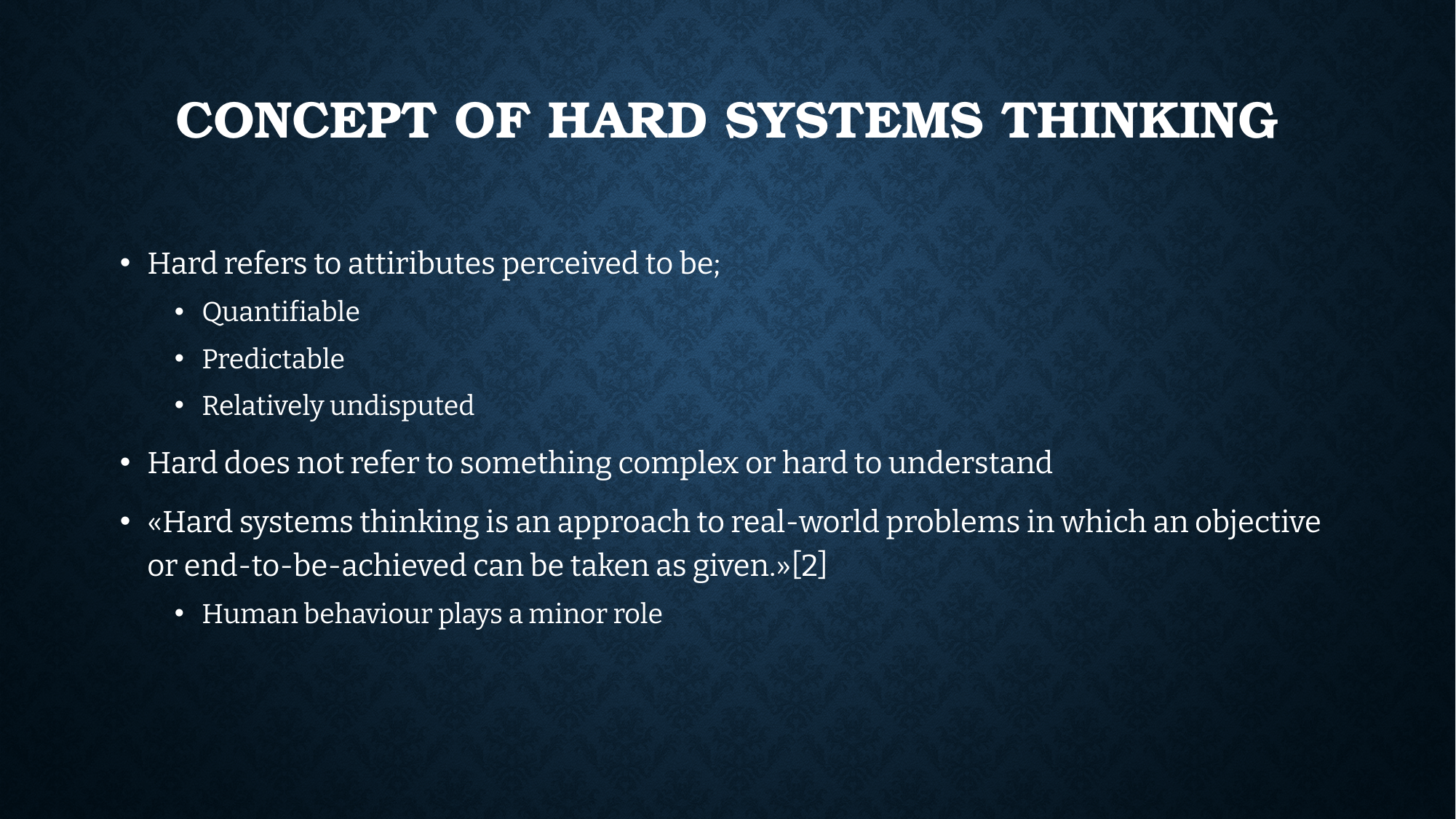

# Concept of Hard Systems ThInkIng
Hard refers to attiributes perceived to be;
Quantifiable
Predictable
Relatively undisputed
Hard does not refer to something complex or hard to understand
«Hard systems thinking is an approach to real-world problems in which an objective or end-to-be-achieved can be taken as given.»[2]
Human behaviour plays a minor role